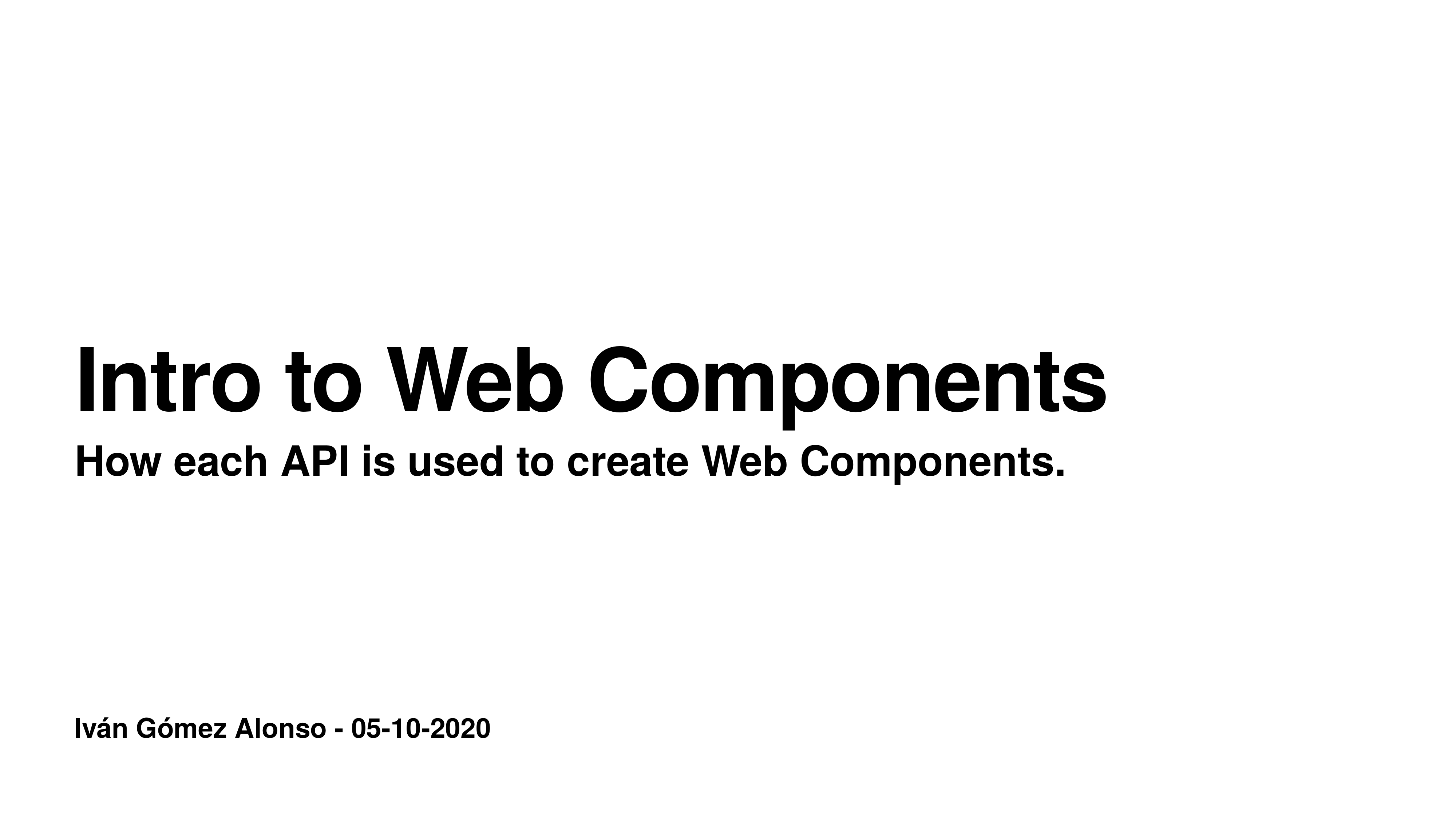

# Intro to Web Components
How each API is used to create Web Components.
Iván Gómez Alonso - 05-10-2020